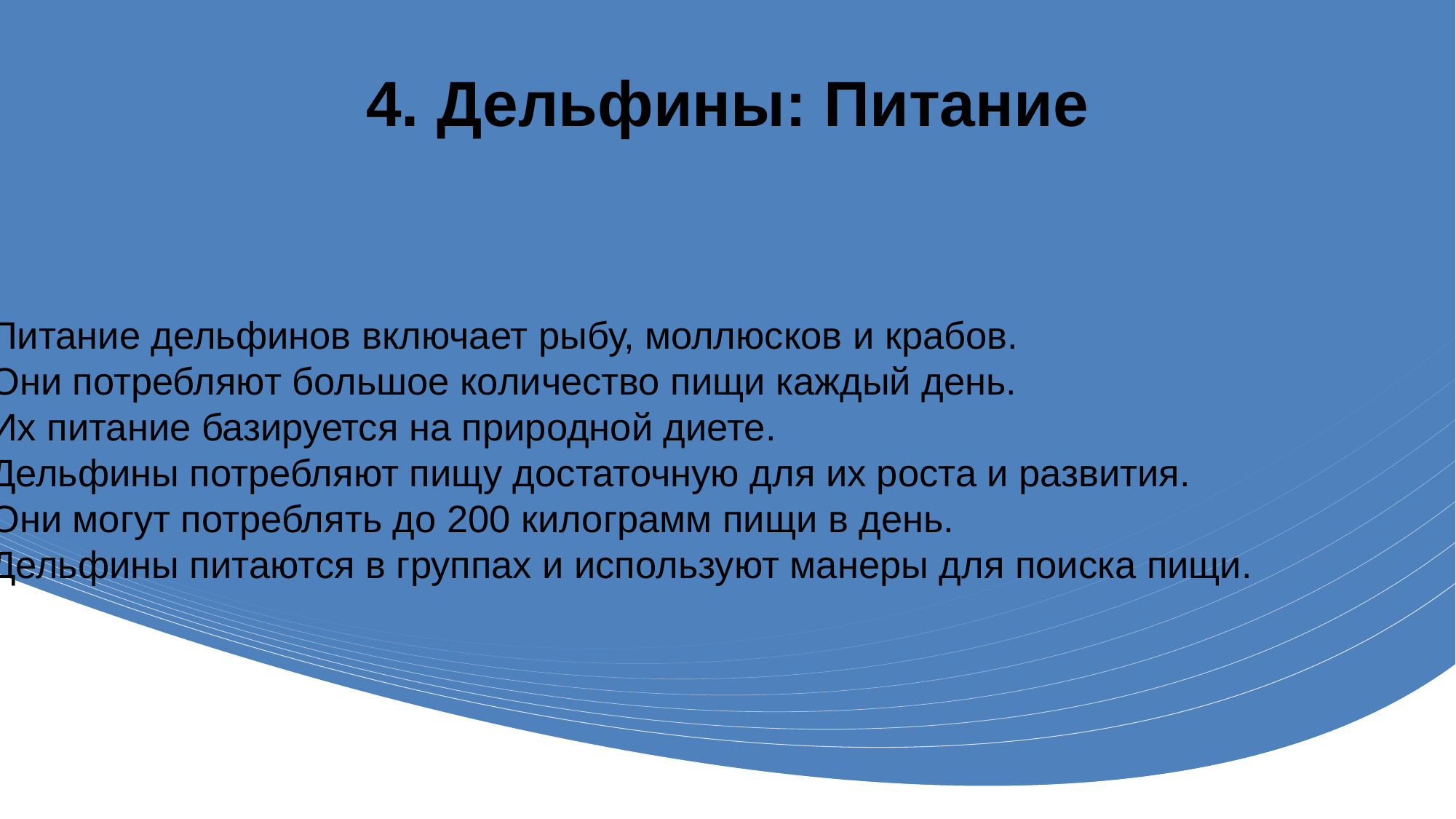

# 4. Дельфины: Питание

1. Питание дельфинов включает рыбу, моллюсков и крабов.
2. Они потребляют большое количество пищи каждый день.
3. Их питание базируется на природной диете.
4. Дельфины потребляют пищу достаточную для их роста и развития.
5. Они могут потреблять до 200 килограмм пищи в день.
6. Дельфины питаются в группах и используют манеры для поиска пищи.